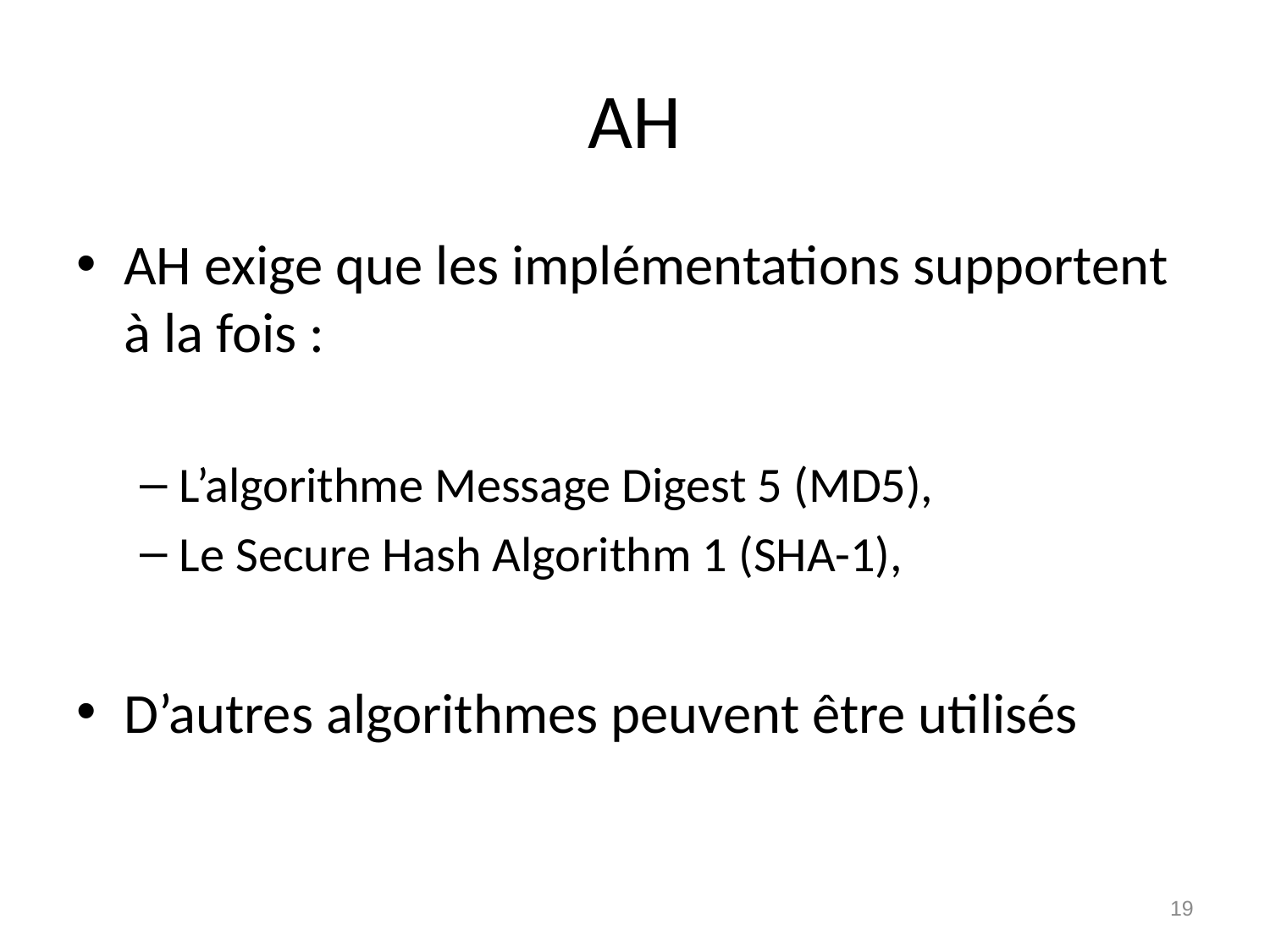

# AH
AH exige que les implémentations supportent à la fois :

L’algorithme Message Digest 5 (MD5),
Le Secure Hash Algorithm 1 (SHA-1),

D’autres algorithmes peuvent être utilisés

19